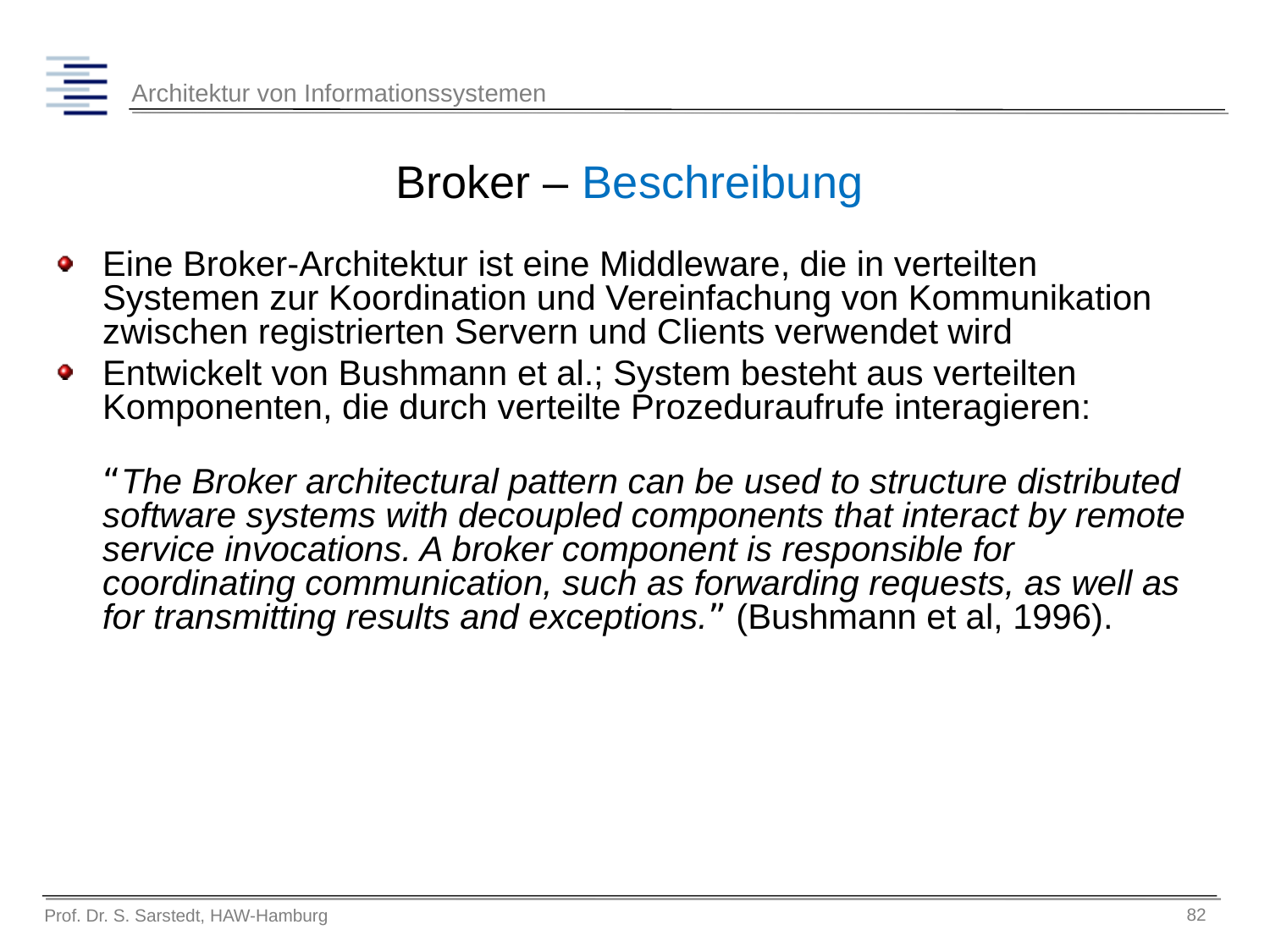

# Broker – Beschreibung
Eine Broker-Architektur ist eine Middleware, die in verteilten Systemen zur Koordination und Vereinfachung von Kommunikation zwischen registrierten Servern und Clients verwendet wird
Entwickelt von Bushmann et al.; System besteht aus verteilten Komponenten, die durch verteilte Prozeduraufrufe interagieren:
“The Broker architectural pattern can be used to structure distributed software systems with decoupled components that interact by remote service invocations. A broker component is responsible for coordinating communication, such as forwarding requests, as well as for transmitting results and exceptions.” (Bushmann et al, 1996).